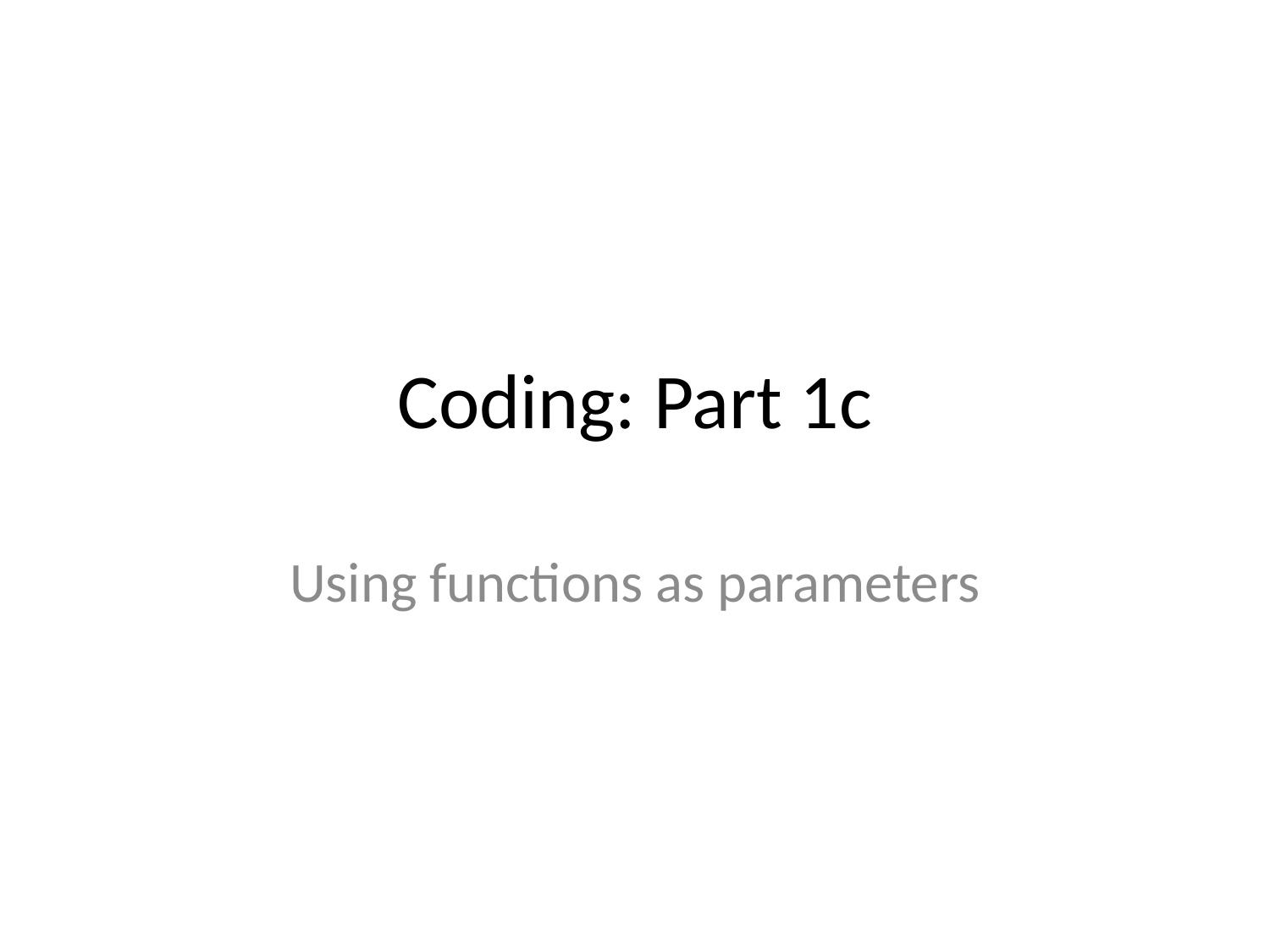

# Coding: Part 1c
Using functions as parameters